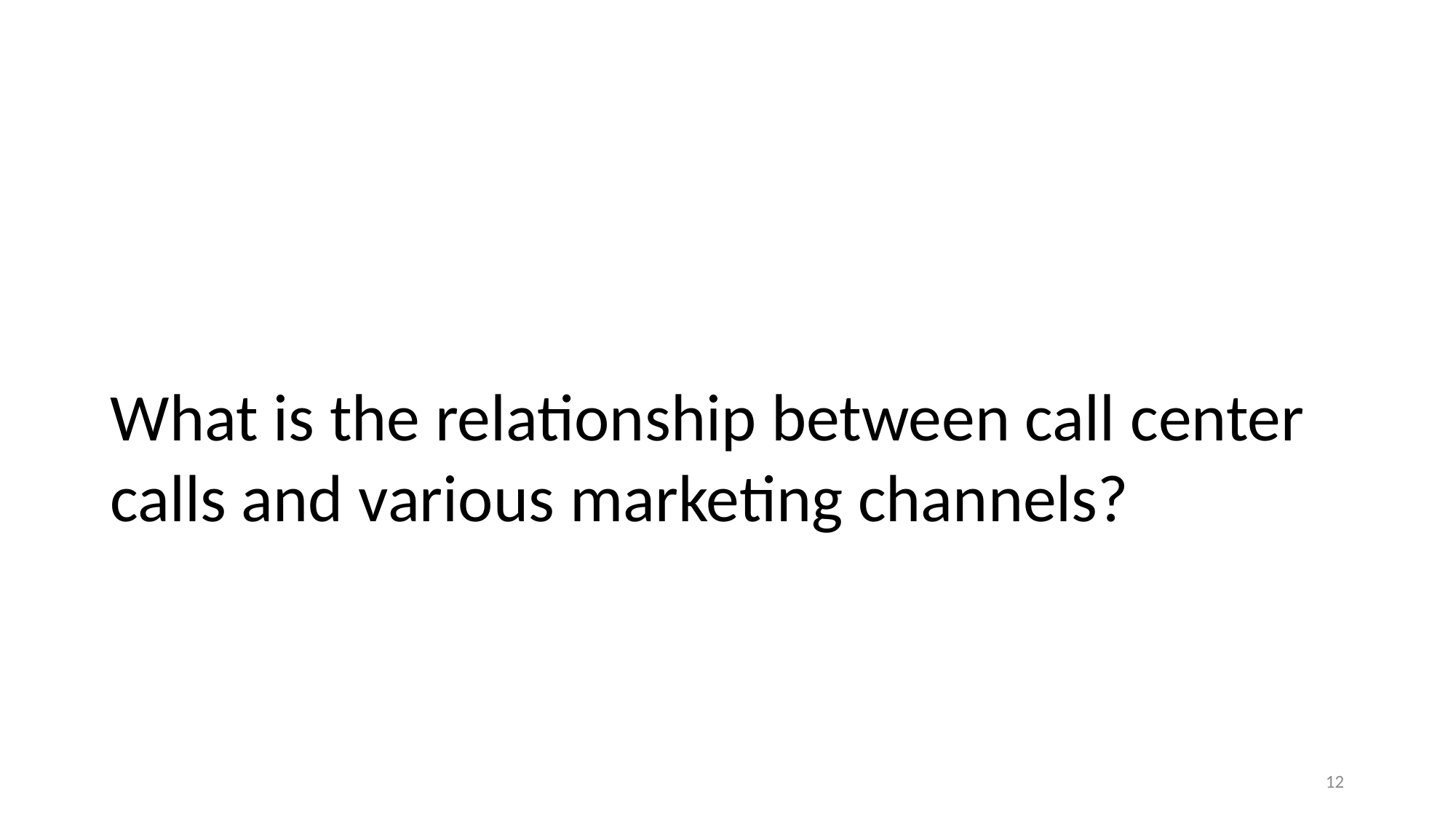

# What is the relationship between call center calls and various marketing channels?

12